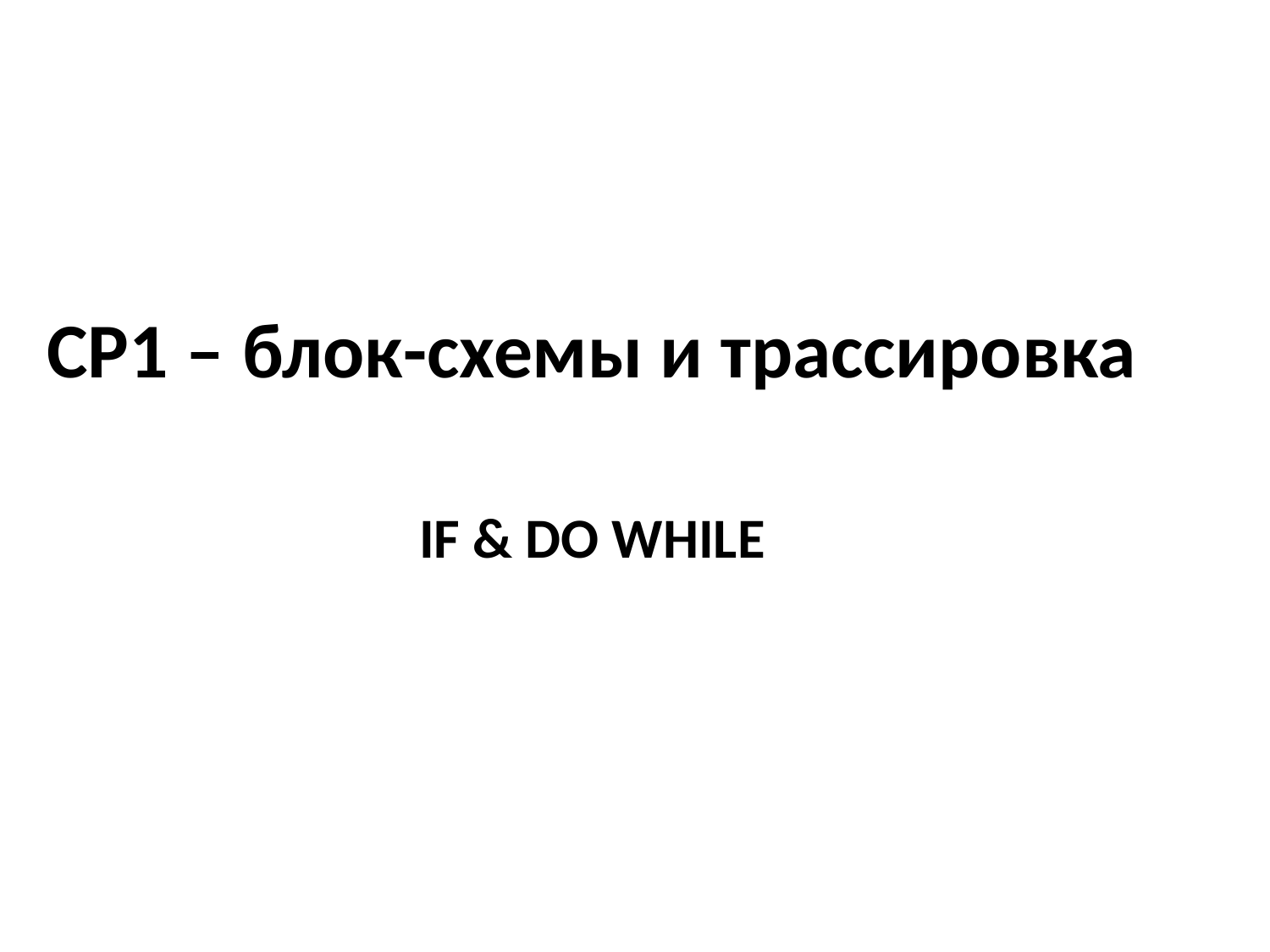

# СР1 – блок-схемы и трассировка
IF & DO WHILE